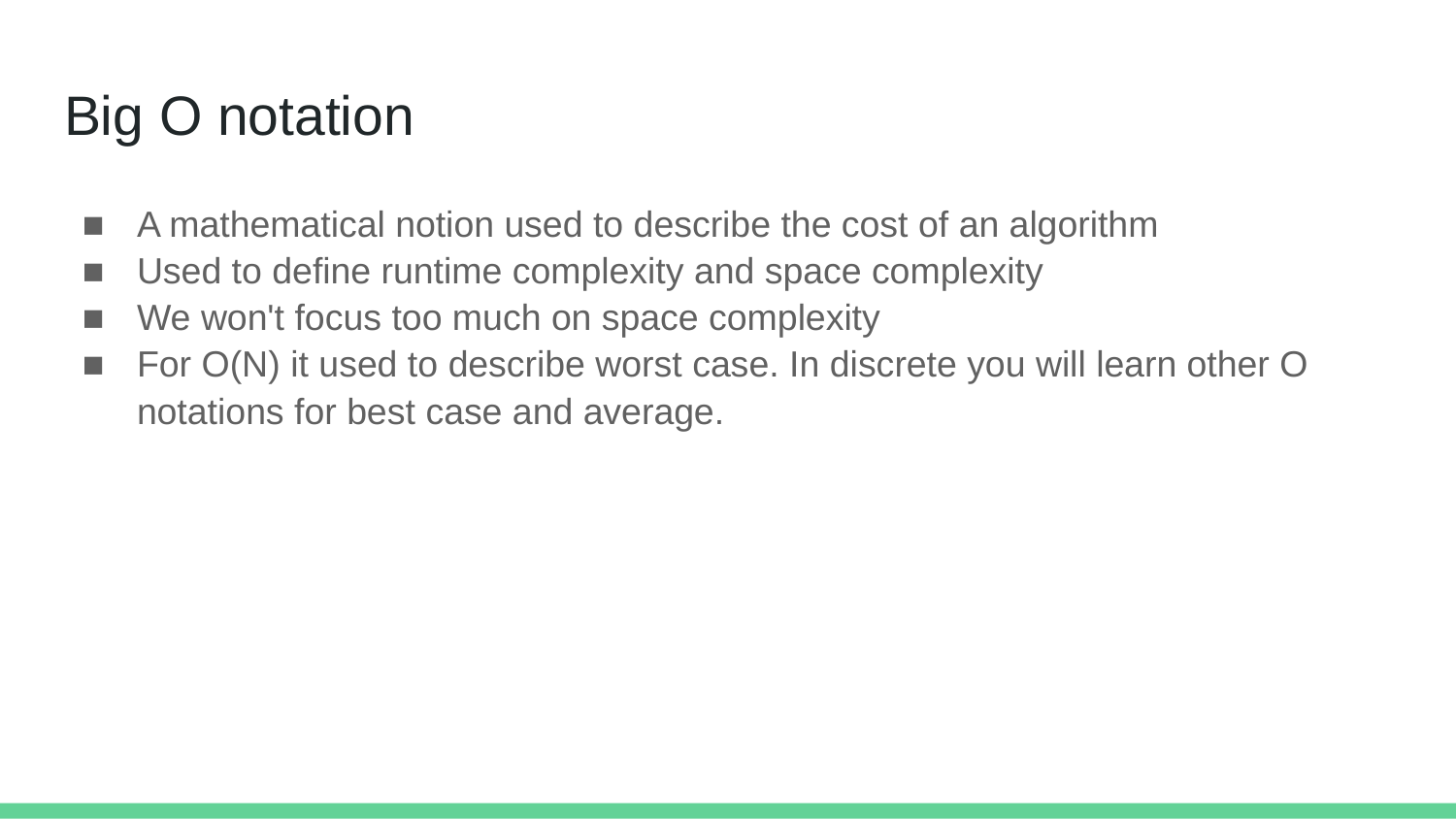

# Big O notation
A mathematical notion used to describe the cost of an algorithm​
Used to define runtime complexity and space complexity​
We won't focus too much on space complexity​
For O(N) it used to describe worst case. In discrete you will learn other O notations for best case and average.